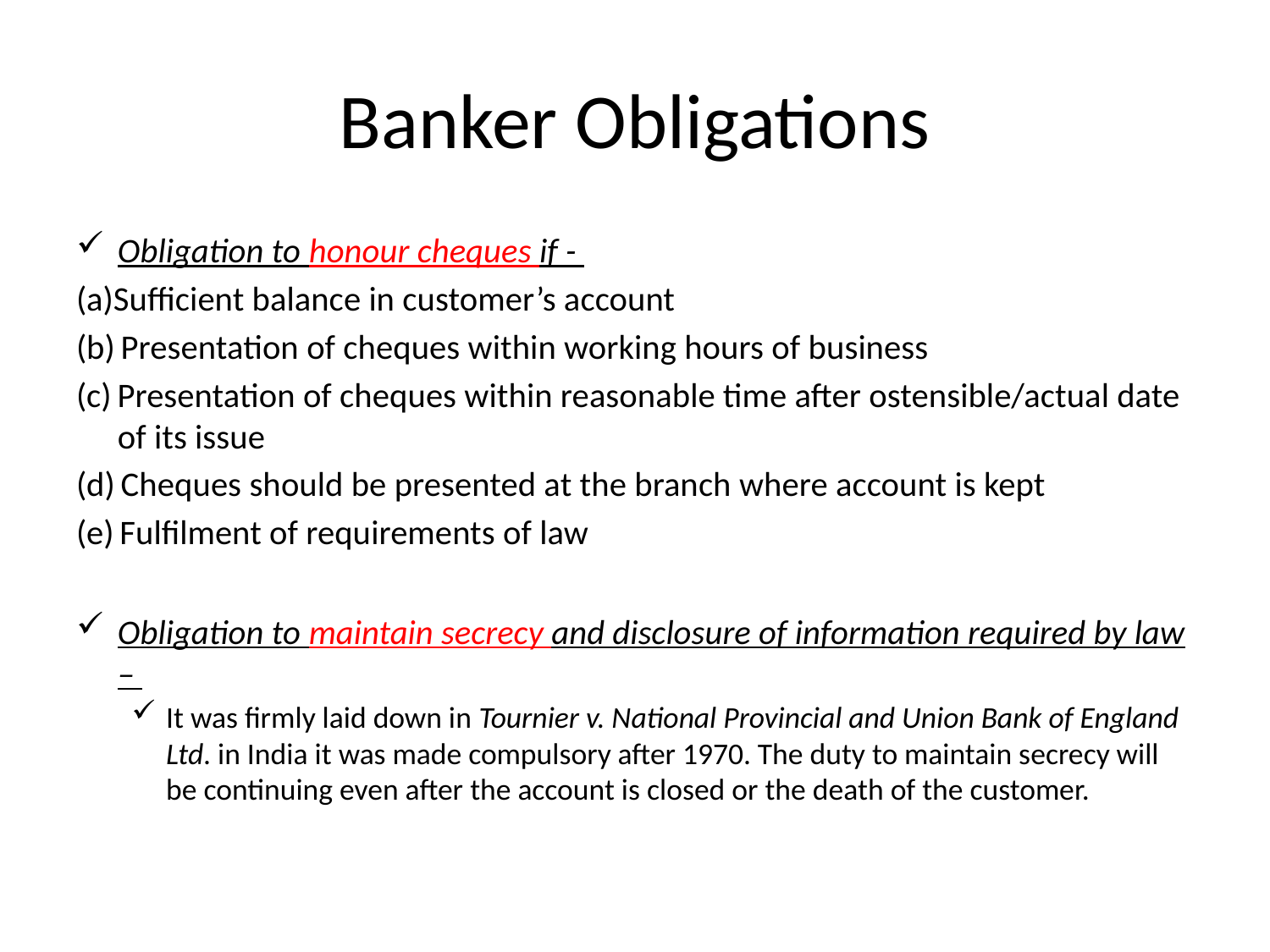

# Banker Obligations
Obligation to honour cheques if -
(a)Sufficient balance in customer’s account
(b)   Presentation of cheques within working hours of business
(c)   Presentation of cheques within reasonable time after ostensible/actual date of its issue
(d)   Cheques should be presented at the branch where account is kept
(e)   Fulfilment of requirements of law

Obligation to maintain secrecy and disclosure of information required by law –
It was firmly laid down in Tournier v. National Provincial and Union Bank of England Ltd. in India it was made compulsory after 1970. The duty to maintain secrecy will be continuing even after the account is closed or the death of the customer.